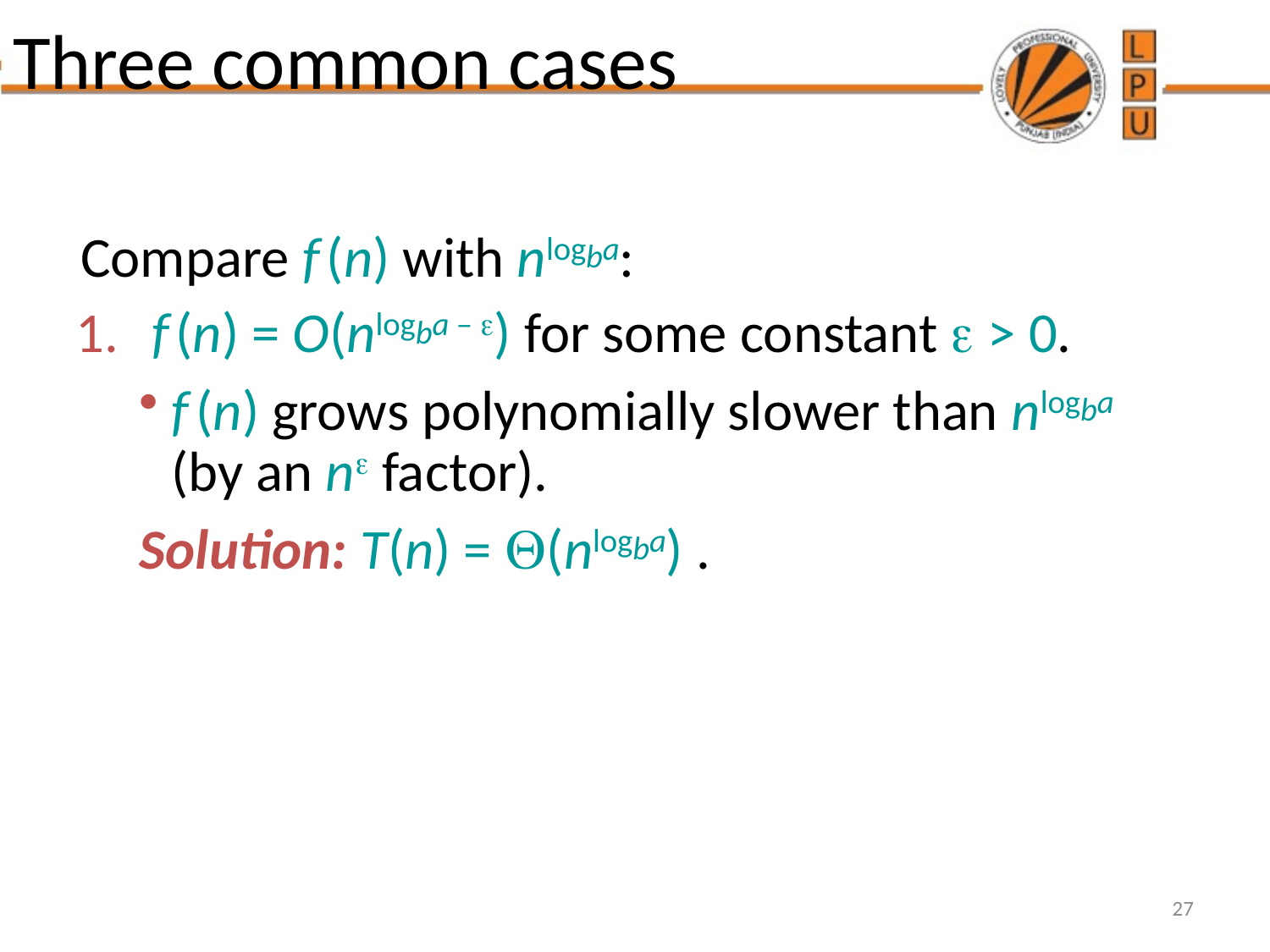

# Three common cases
Compare f (n) with nlogba:
 f (n) = O(nlogba – ε) for some constant ε > 0.
f (n) grows polynomially slower than nlogba (by an nε factor).
	Solution: T(n) = Θ(nlogba) .

27